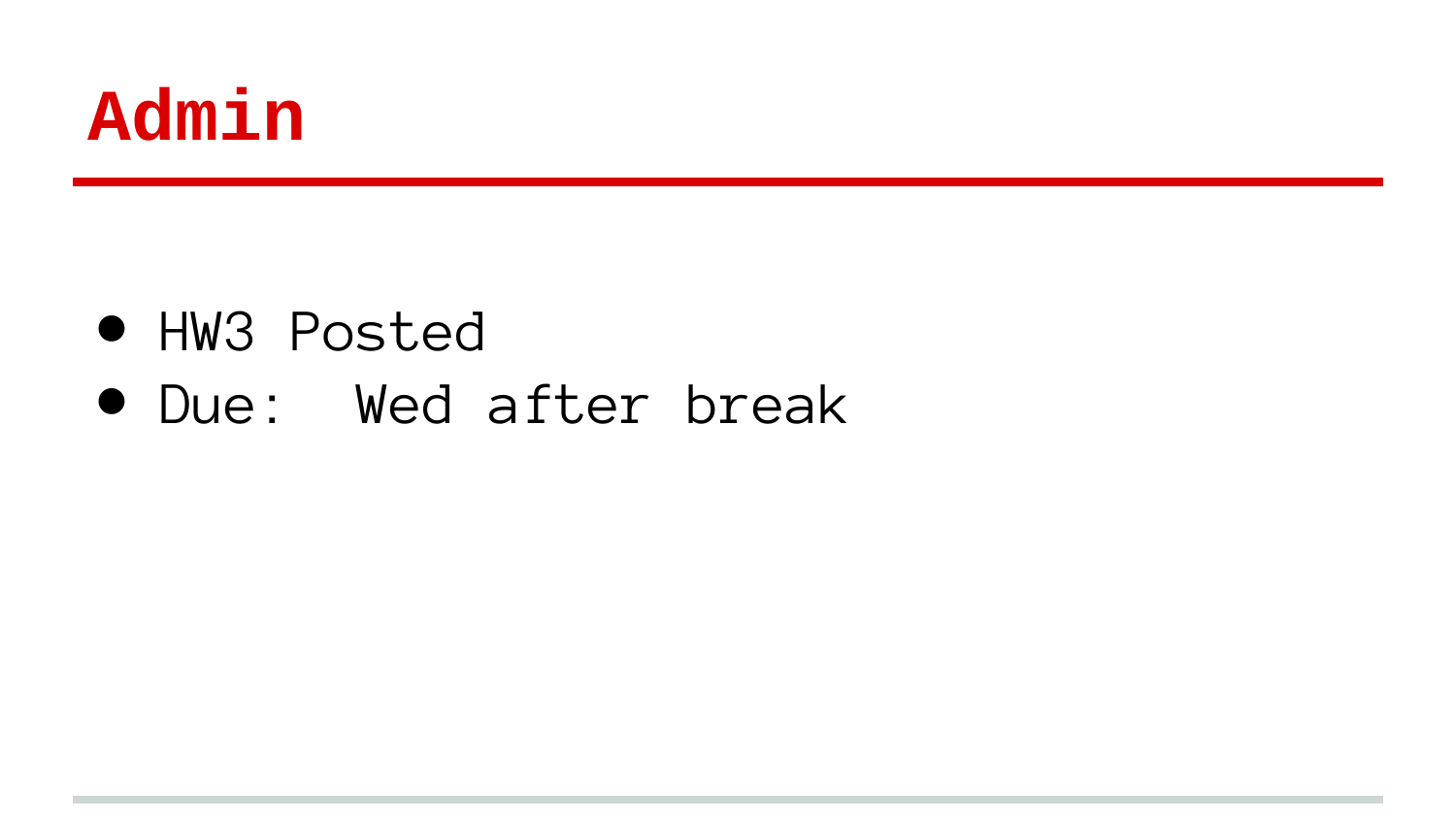

# Admin

HW3 Posted
Due:  Wed after break